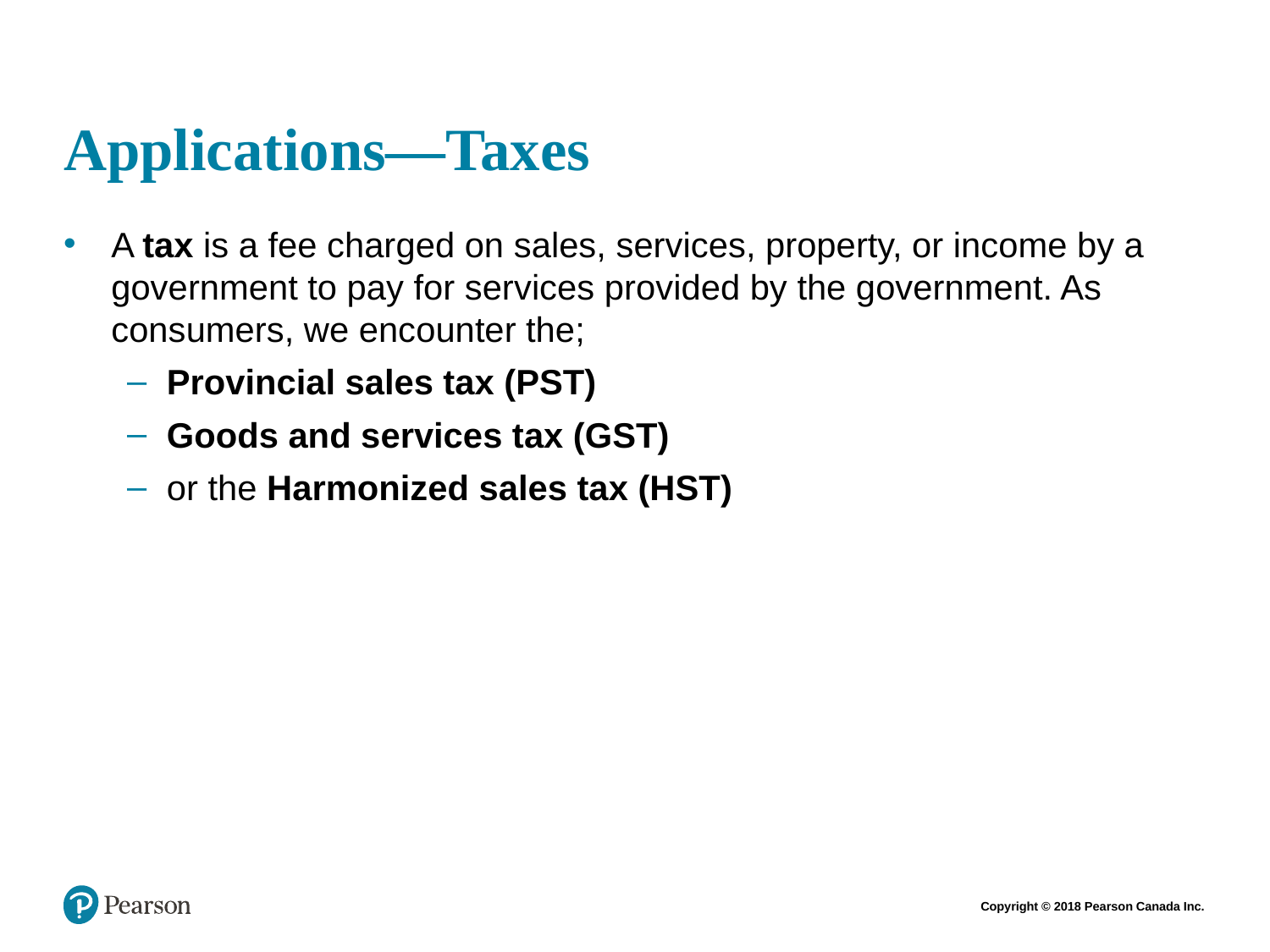

# Applications—Taxes
A tax is a fee charged on sales, services, property, or income by a government to pay for services provided by the government. As consumers, we encounter the;
Provincial sales tax (PST)
Goods and services tax (GST)
or the Harmonized sales tax (HST)